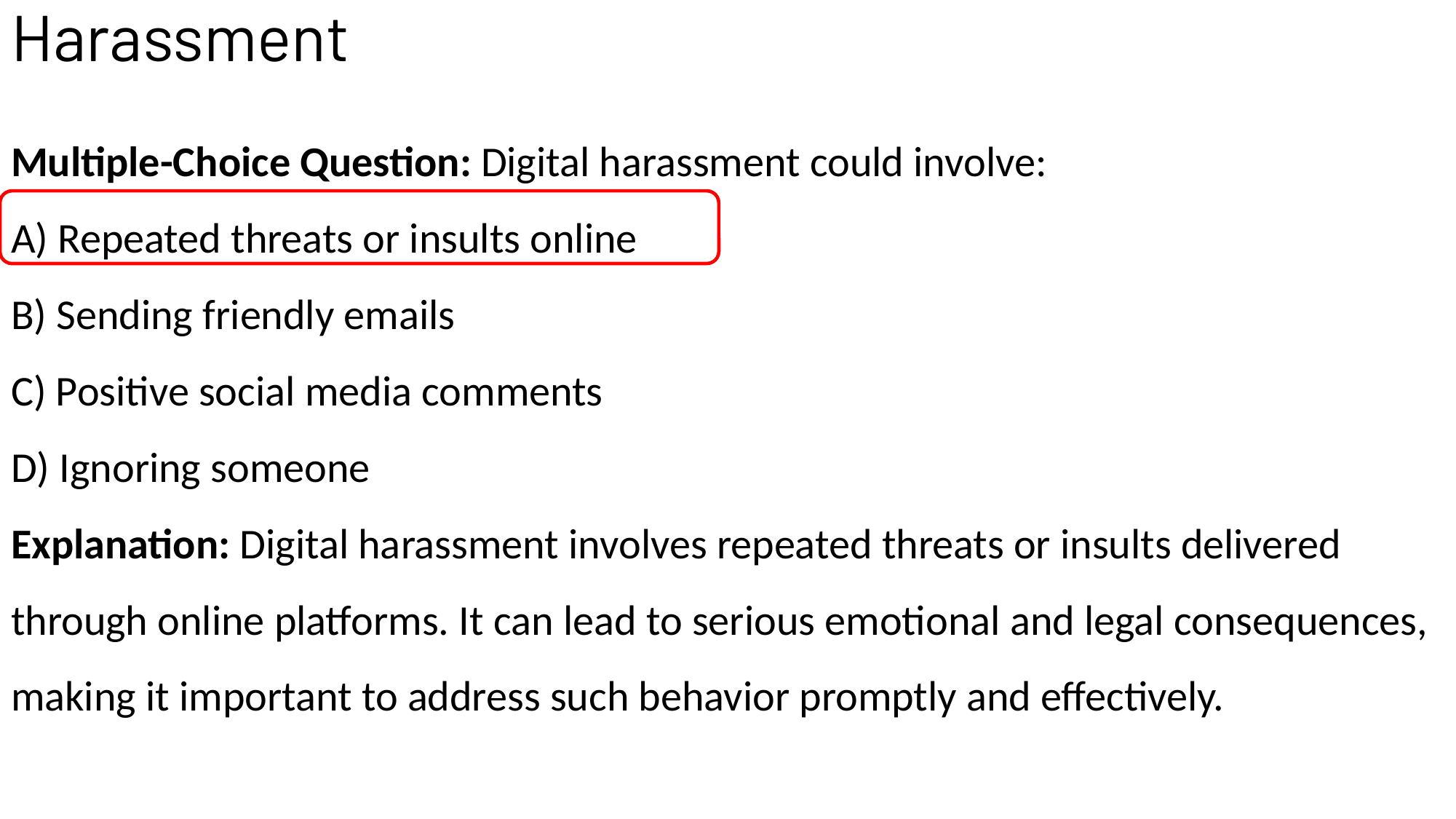

# Harassment
Multiple-Choice Question: Digital harassment could involve:
A) Repeated threats or insults online
B) Sending friendly emails
C) Positive social media comments
D) Ignoring someone
Explanation: Digital harassment involves repeated threats or insults delivered through online platforms. It can lead to serious emotional and legal consequences, making it important to address such behavior promptly and effectively.